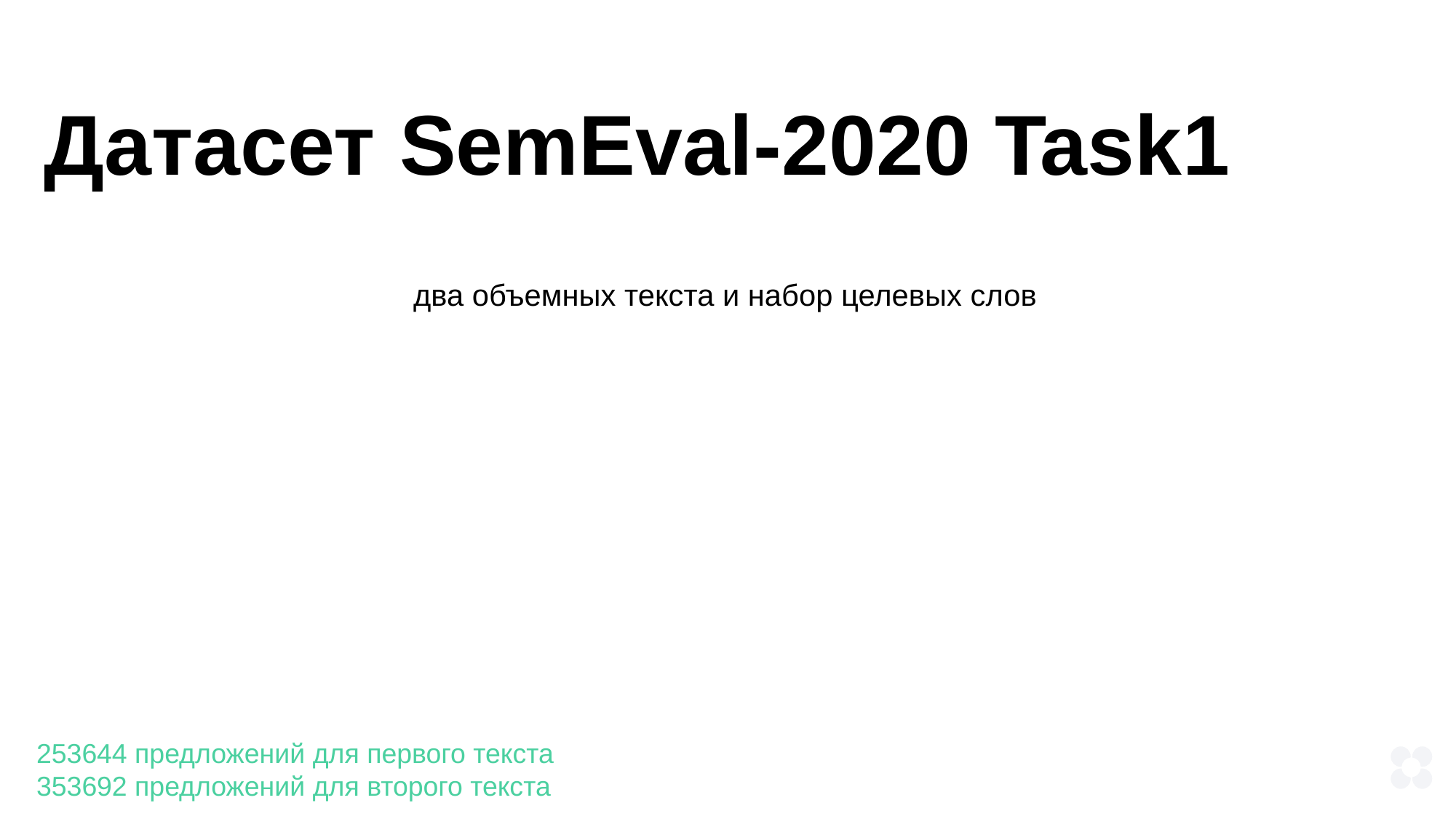

# Датасет SemEval-2020 Task1
два объемных текста и набор целевых слов
253644 предложений для первого текста
353692 предложений для второго текста